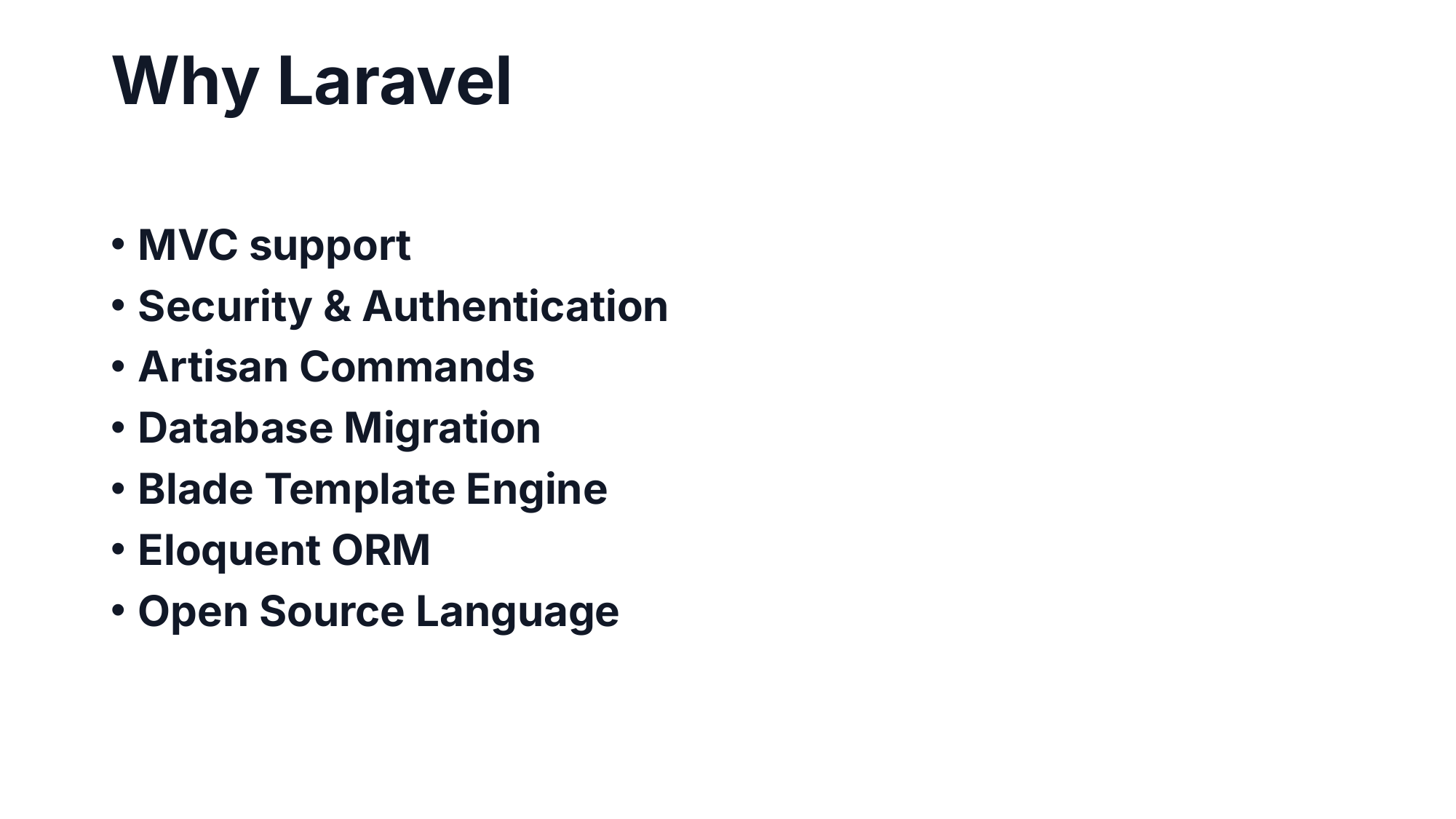

# Why Laravel
MVC support
Security & Authentication
Artisan Commands
Database Migration
Blade Template Engine
Eloquent ORM
Open Source Language